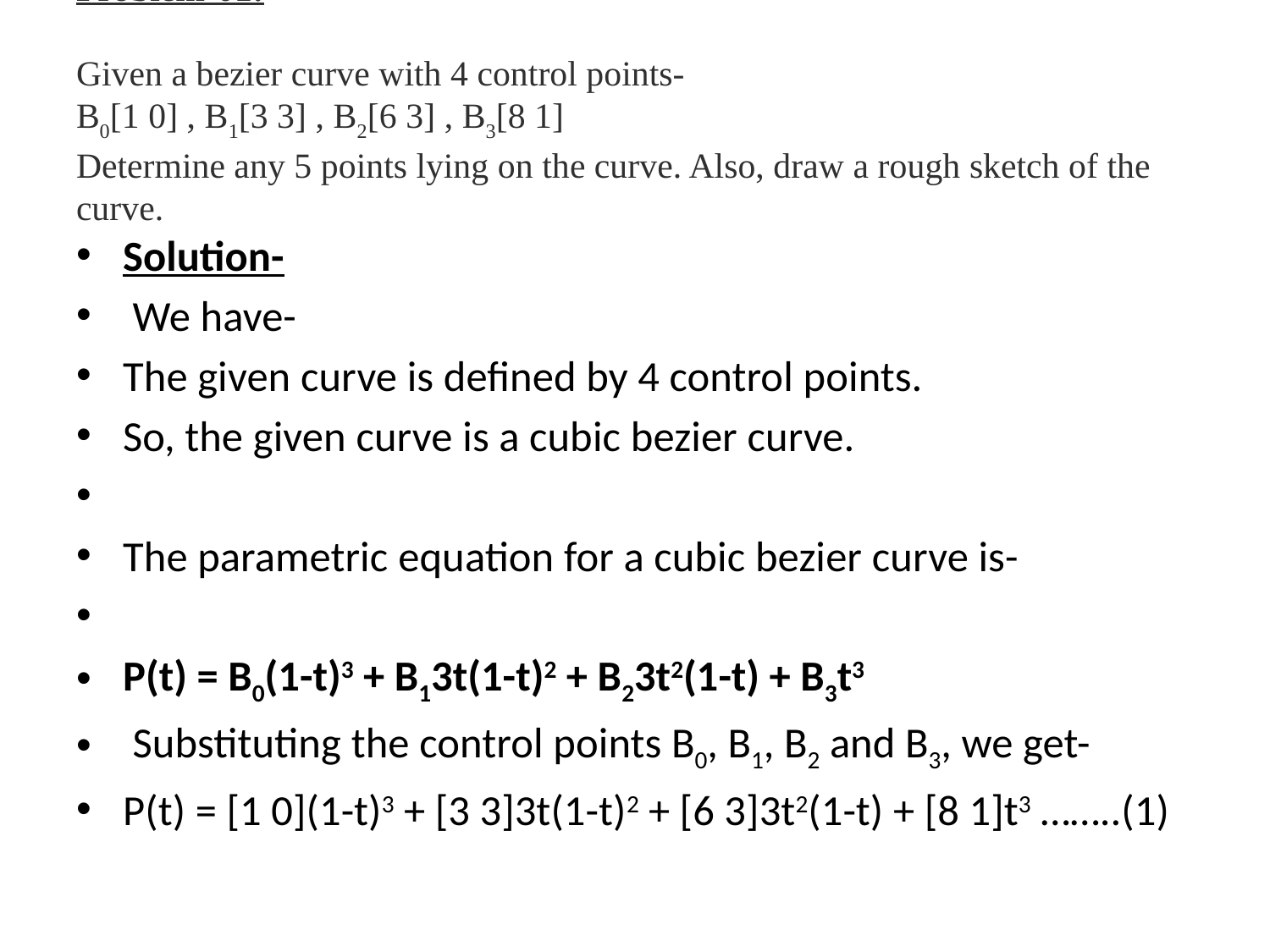

# Problem-01:   Given a bezier curve with 4 control points- B0[1 0] , B1[3 3] , B2[6 3] , B3[8 1] Determine any 5 points lying on the curve. Also, draw a rough sketch of the curve.
Solution-
 We have-
The given curve is defined by 4 control points.
So, the given curve is a cubic bezier curve.

The parametric equation for a cubic bezier curve is-

P(t) = B0(1-t)3 + B13t(1-t)2 + B23t2(1-t) + B3t3
 Substituting the control points B0, B1, B2 and B3, we get-
P(t) = [1 0](1-t)3 + [3 3]3t(1-t)2 + [6 3]3t2(1-t) + [8 1]t3 ……..(1)